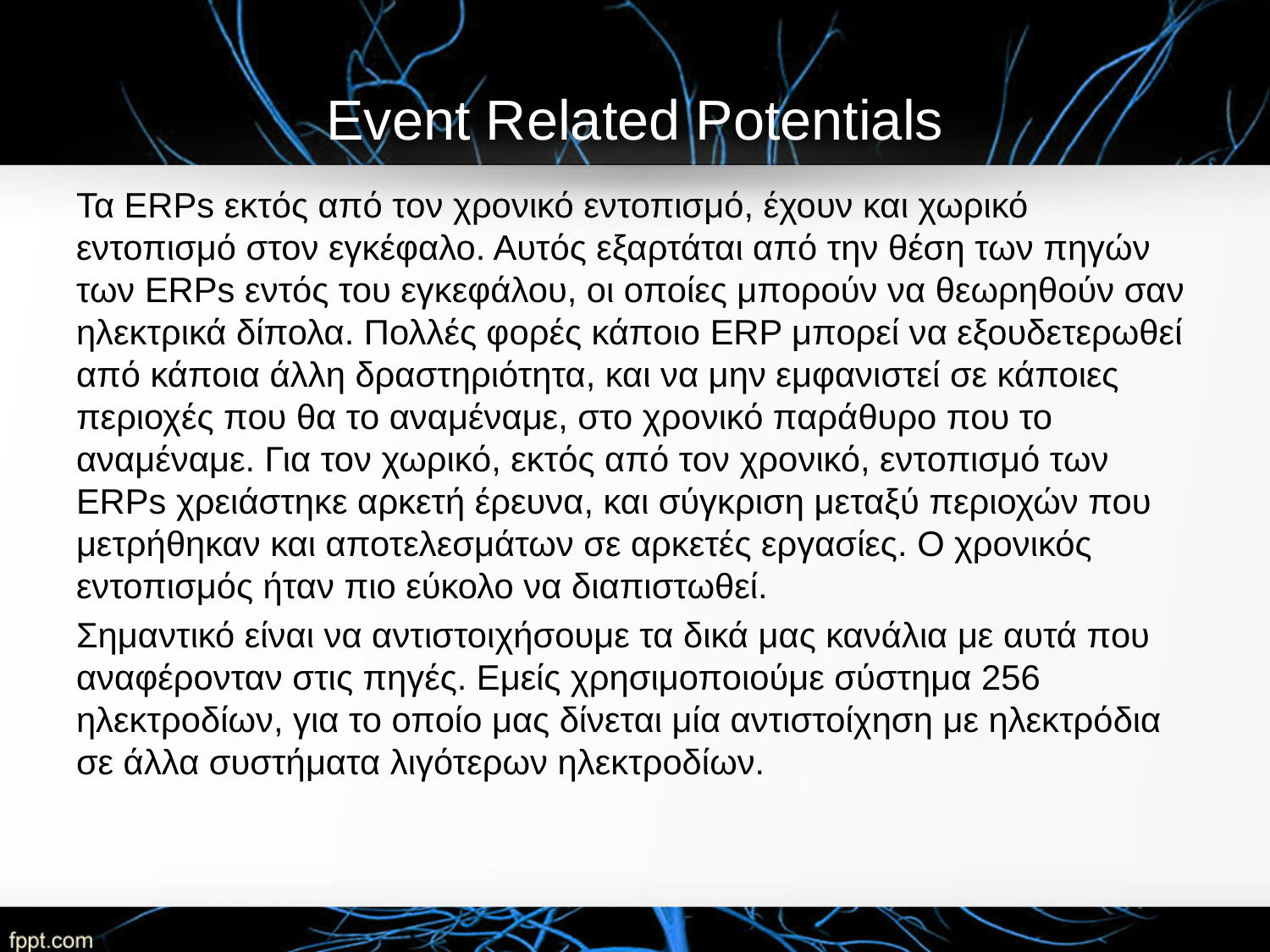

# Event Related Potentials
Τα ERPs εκτός από τον χρονικό εντοπισμό, έχουν και χωρικό εντοπισμό στον εγκέφαλο. Αυτός εξαρτάται από την θέση των πηγών των ERPs εντός του εγκεφάλου, οι οποίες μπορούν να θεωρηθούν σαν ηλεκτρικά δίπολα. Πολλές φορές κάποιο ERP μπορεί να εξουδετερωθεί από κάποια άλλη δραστηριότητα, και να μην εμφανιστεί σε κάποιες περιοχές που θα το αναμέναμε, στο χρονικό παράθυρο που το αναμέναμε. Για τον χωρικό, εκτός από τον χρονικό, εντοπισμό των ERPs χρειάστηκε αρκετή έρευνα, και σύγκριση μεταξύ περιοχών που μετρήθηκαν και αποτελεσμάτων σε αρκετές εργασίες. O χρονικός εντοπισμός ήταν πιο εύκολο να διαπιστωθεί.
Σημαντικό είναι να αντιστοιχήσουμε τα δικά μας κανάλια με αυτά που αναφέρονταν στις πηγές. Εμείς χρησιμοποιούμε σύστημα 256 ηλεκτροδίων, για το οποίο μας δίνεται μία αντιστοίχηση με ηλεκτρόδια σε άλλα συστήματα λιγότερων ηλεκτροδίων.